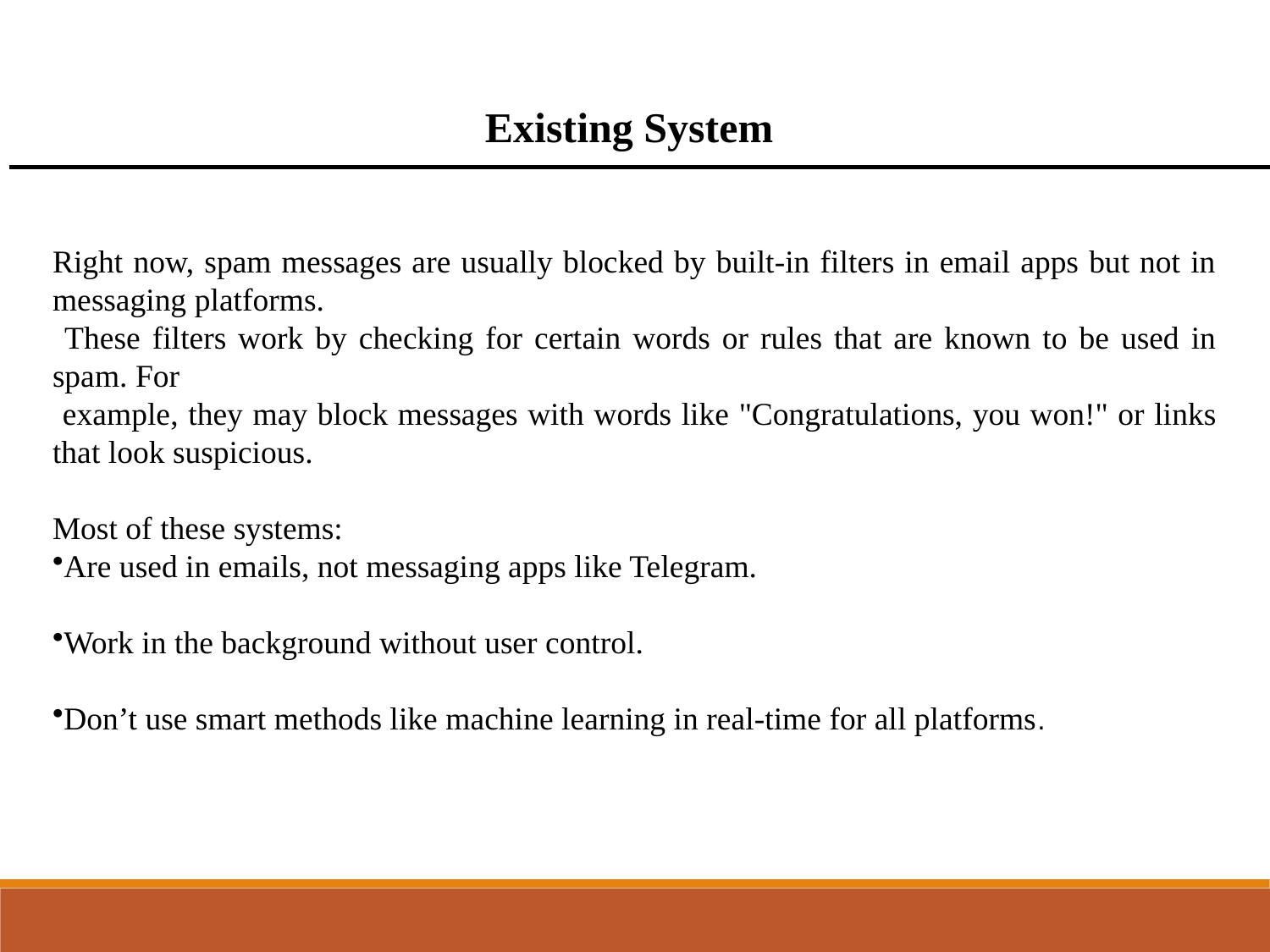

Existing System

Right now, spam messages are usually blocked by built-in filters in email apps but not in messaging platforms.
 These filters work by checking for certain words or rules that are known to be used in spam. For
 example, they may block messages with words like "Congratulations, you won!" or links that look suspicious.

Most of these systems:
Are used in emails, not messaging apps like Telegram.

Work in the background without user control.

Don’t use smart methods like machine learning in real-time for all platforms.